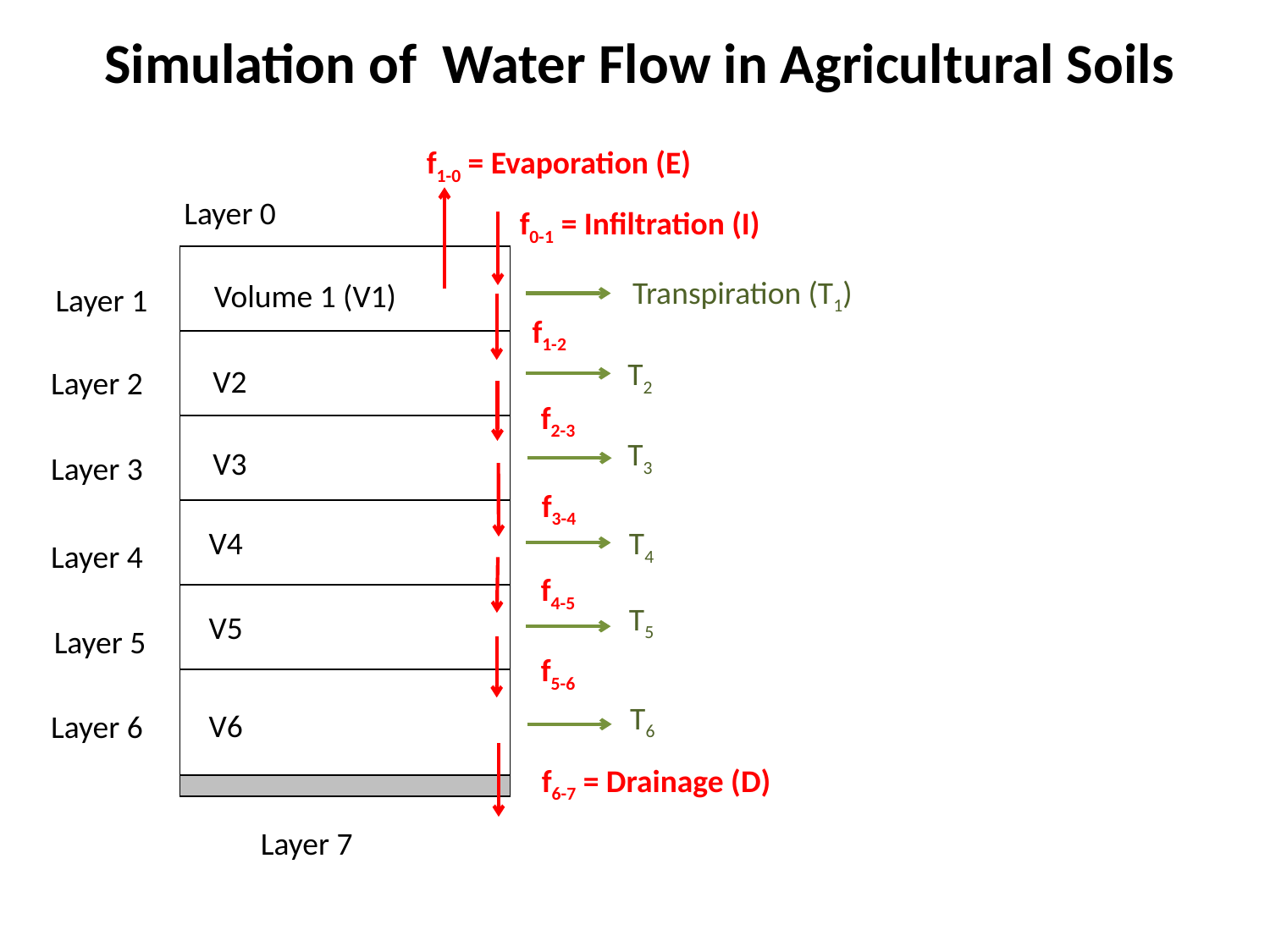

Simulation of  Water Flow in Agricultural Soils
f1-0 = Evaporation (E)
Layer 0
f0-1 = Infiltration (I)

Transpiration (T1)
Volume 1 (V1)
Layer 1
f1-2
T2
V2
Layer 2
f2-3
T3
V3
Layer 3
f3-4
V4
T4
Layer 4
f4-5
T5
V5
Layer 5
f5-6
T6
V6
Layer 6
f6-7 = Drainage (D)
Layer 7